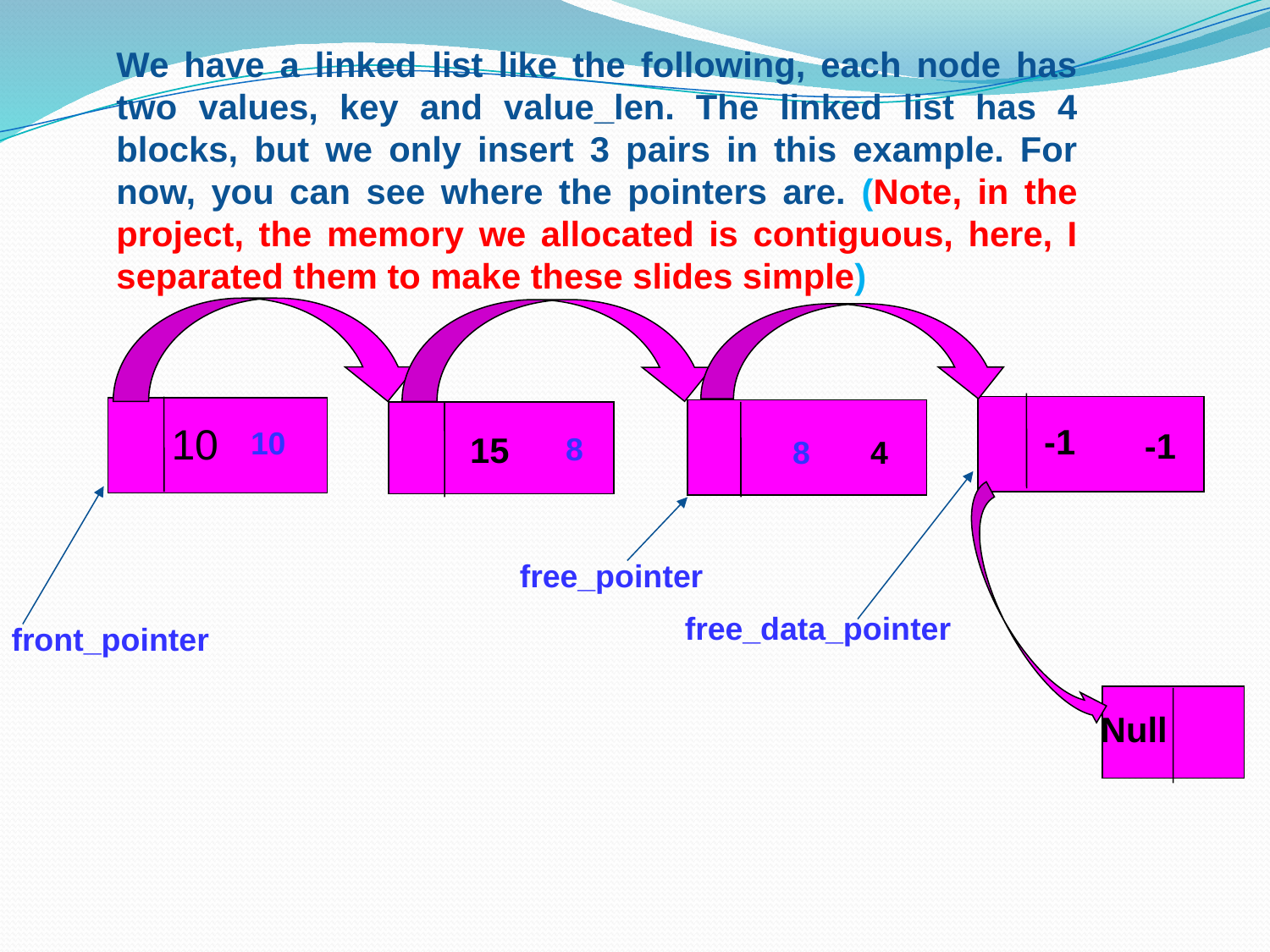

We have a linked list like the following, each node has two values, key and value_len. The linked list has 4 blocks, but we only insert 3 pairs in this example. For now, you can see where the pointers are. (Note, in the project, the memory we allocated is contiguous, here, I separated them to make these slides simple)

-1
10
-1
10

15
8
8
4

free_pointer
free_data_pointer
front_pointer
Null